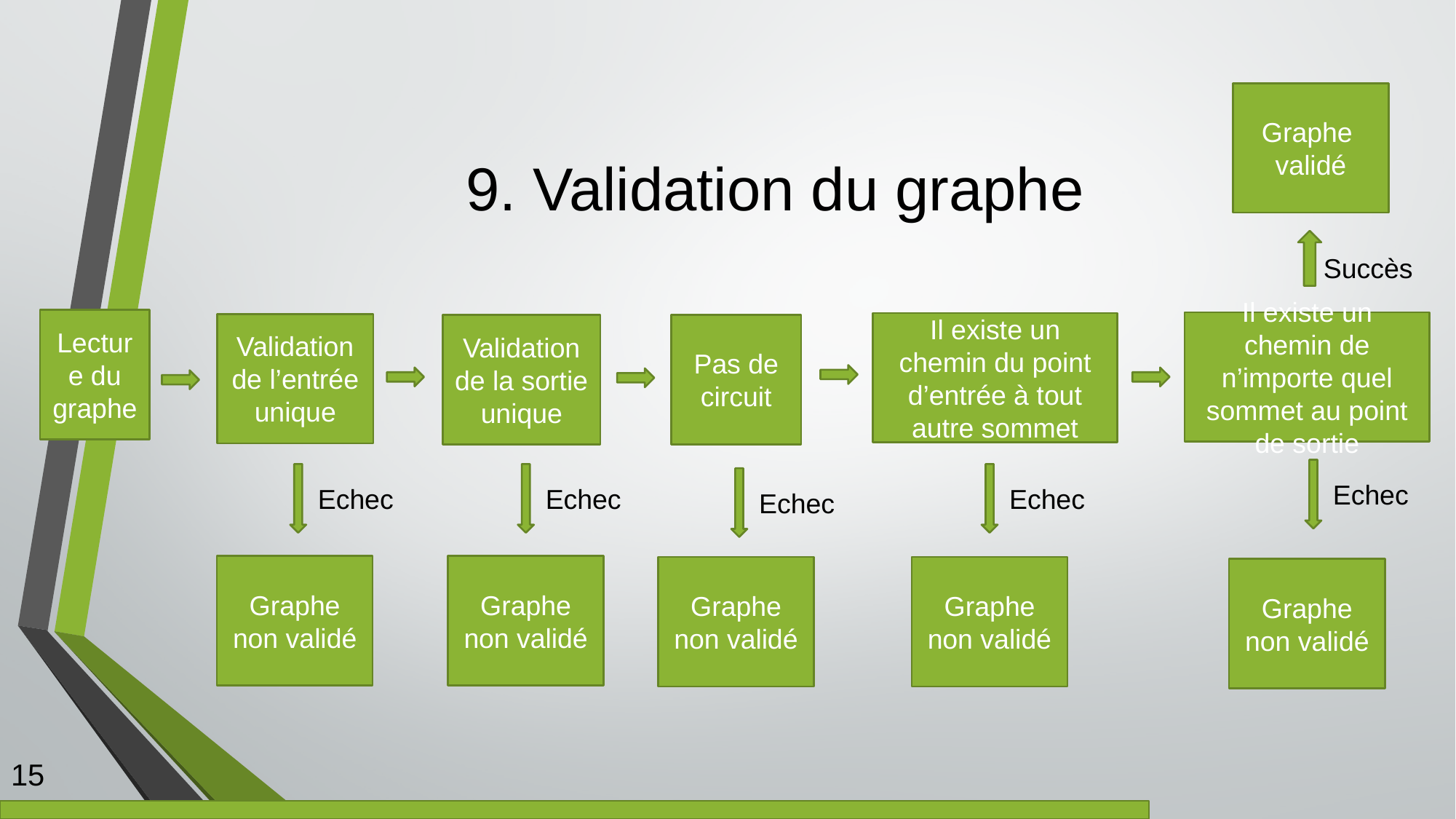

# 9. Validation du graphe
Graphe  validé
Succès

Lecture du graphe
Il existe un chemin de n’importe quel sommet au point de sortie
Il existe un chemin du point d’entrée à tout autre sommet
Validation de l’entrée unique
Validation de la sortie unique
Pas de circuit

Echec
Echec
Echec
Echec
Echec

Graphe non validé
Graphe non validé
Graphe non validé
Graphe non validé
Graphe non validé
15